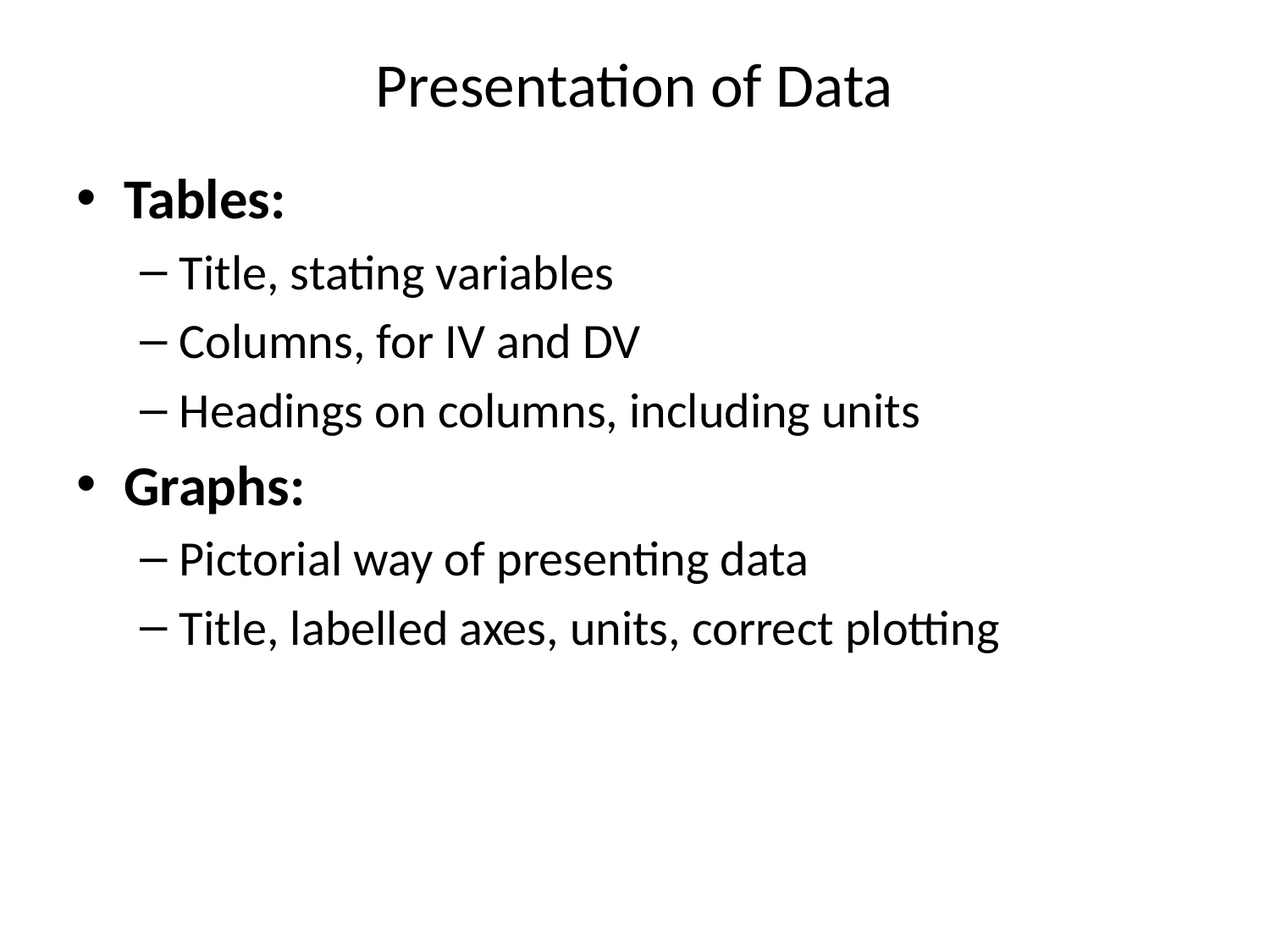

# Presentation of Data
Tables:
Title, stating variables
Columns, for IV and DV
Headings on columns, including units
Graphs:
Pictorial way of presenting data
Title, labelled axes, units, correct plotting